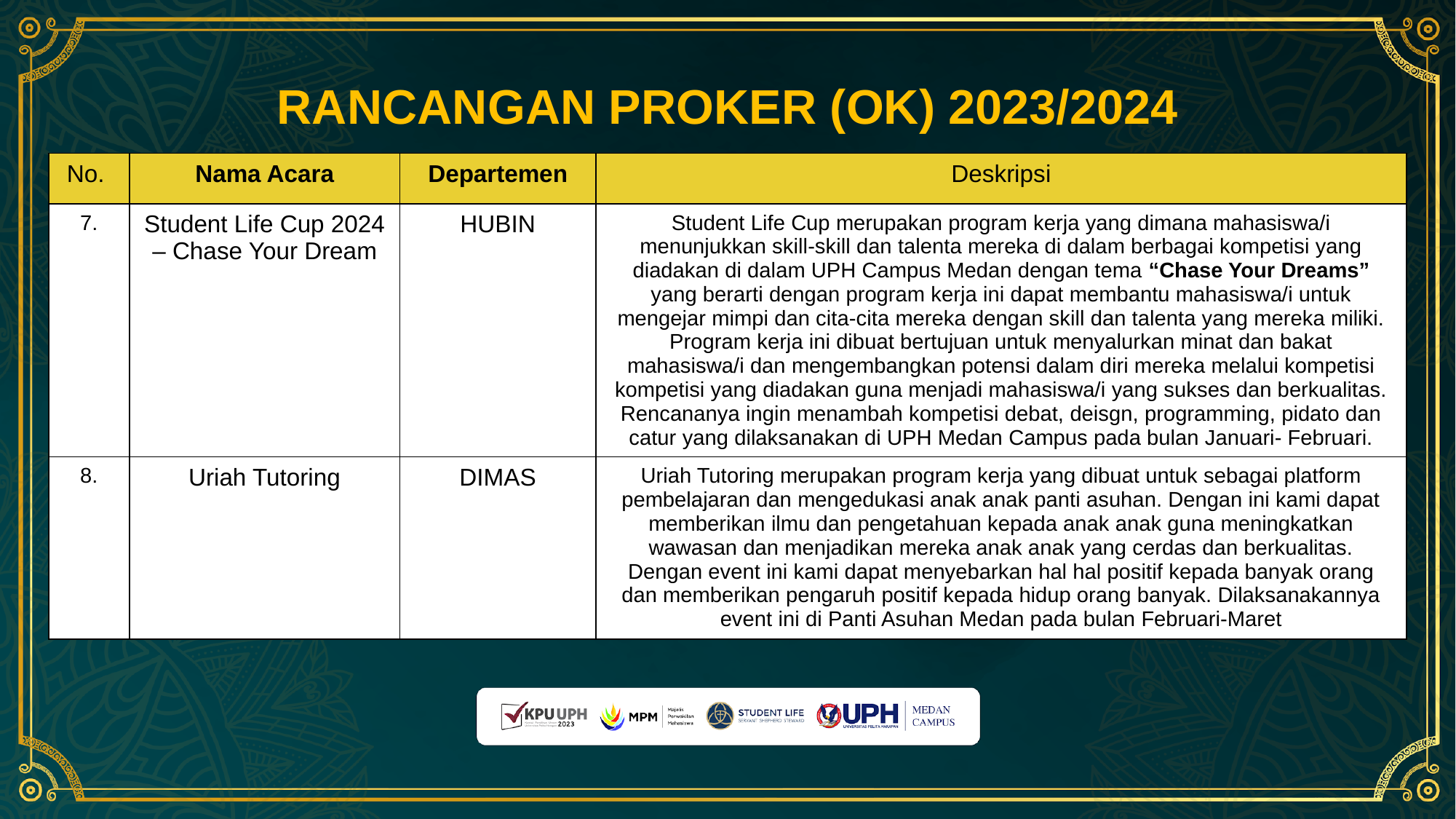

RANCANGAN PROKER (OK) 2023/2024
| No. | Nama Acara | Departemen | Deskripsi |
| --- | --- | --- | --- |
| 7. | Student Life Cup 2024 – Chase Your Dream | HUBIN | Student Life Cup merupakan program kerja yang dimana mahasiswa/i menunjukkan skill-skill dan talenta mereka di dalam berbagai kompetisi yang diadakan di dalam UPH Campus Medan dengan tema “Chase Your Dreams” yang berarti dengan program kerja ini dapat membantu mahasiswa/i untuk mengejar mimpi dan cita-cita mereka dengan skill dan talenta yang mereka miliki. Program kerja ini dibuat bertujuan untuk menyalurkan minat dan bakat mahasiswa/i dan mengembangkan potensi dalam diri mereka melalui kompetisi kompetisi yang diadakan guna menjadi mahasiswa/i yang sukses dan berkualitas. Rencananya ingin menambah kompetisi debat, deisgn, programming, pidato dan catur yang dilaksanakan di UPH Medan Campus pada bulan Januari- Februari. |
| 8. | Uriah Tutoring | DIMAS | Uriah Tutoring merupakan program kerja yang dibuat untuk sebagai platform pembelajaran dan mengedukasi anak anak panti asuhan. Dengan ini kami dapat memberikan ilmu dan pengetahuan kepada anak anak guna meningkatkan wawasan dan menjadikan mereka anak anak yang cerdas dan berkualitas. Dengan event ini kami dapat menyebarkan hal hal positif kepada banyak orang dan memberikan pengaruh positif kepada hidup orang banyak. Dilaksanakannya event ini di Panti Asuhan Medan pada bulan Februari-Maret |